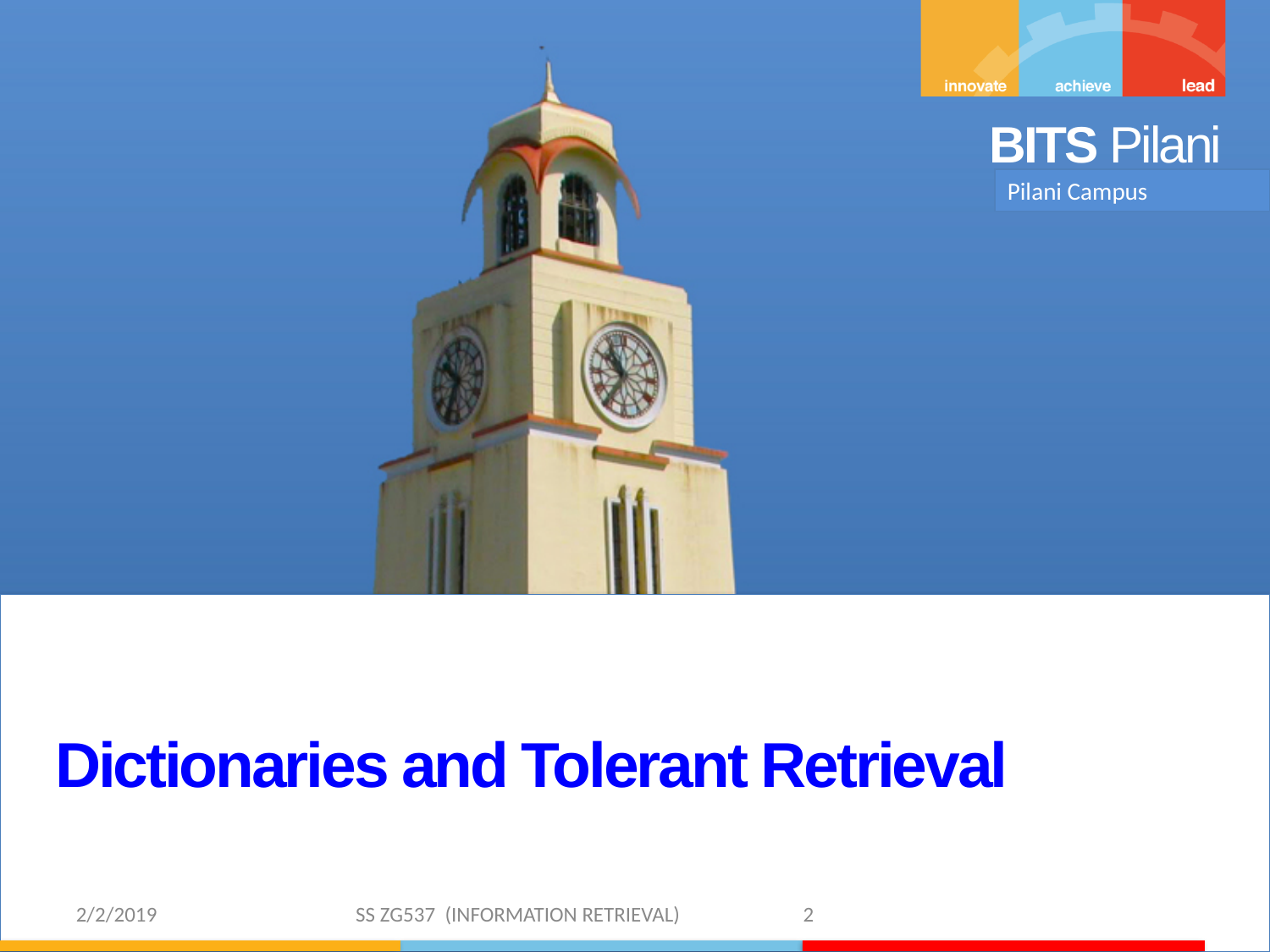

Pilani Campus

Dictionaries and Tolerant Retrieval
2/2/2019                                         SS ZG537  (INFORMATION RETRIEVAL)                         2